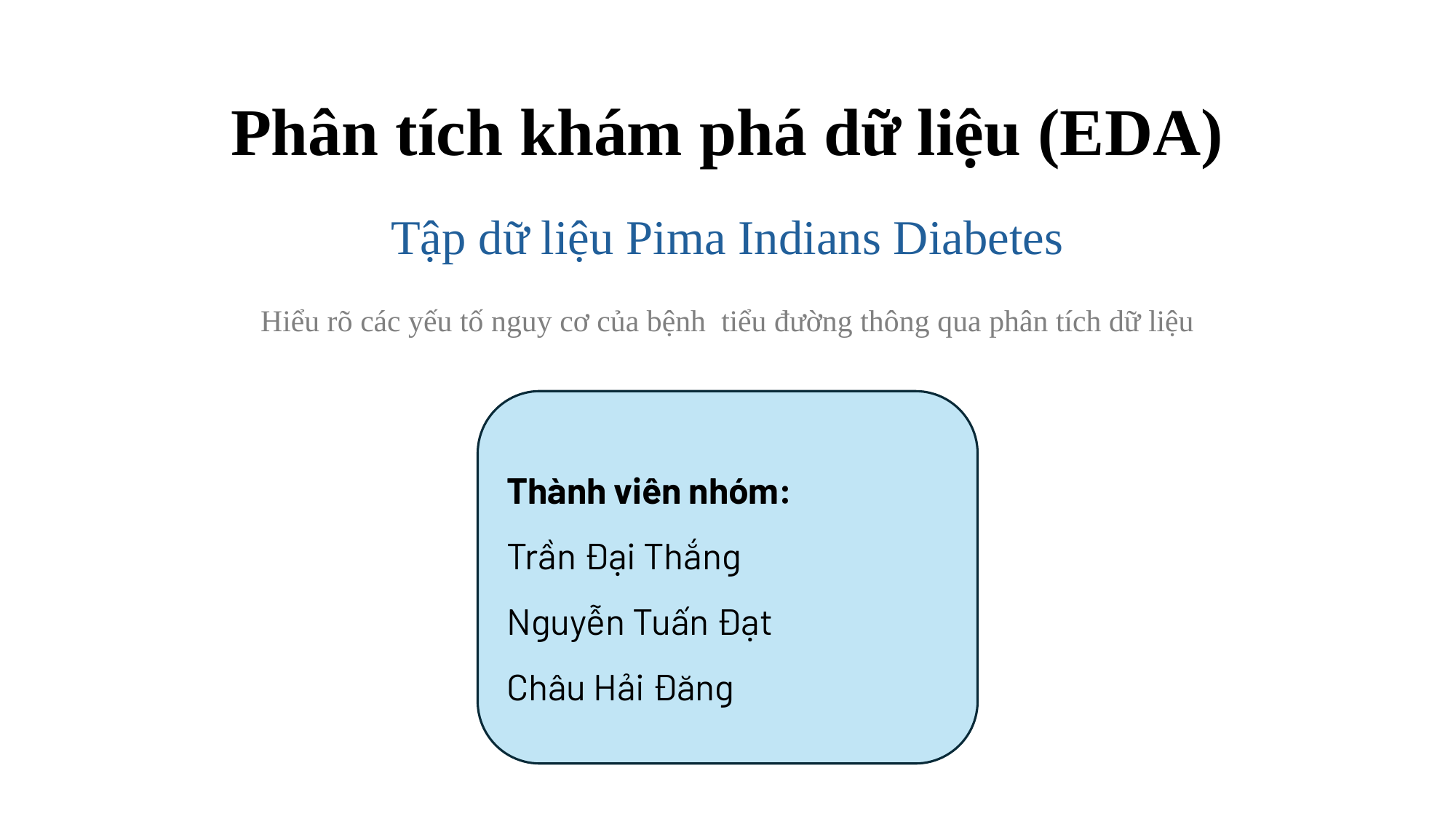

Phân tích khám phá dữ liệu (EDA)
Tập dữ liệu Pima Indians Diabetes
Hiểu rõ các yếu tố nguy cơ của bệnh  tiểu đường thông qua phân tích dữ liệu
Thành viên nhóm:
Trần Đại Thắng
Nguyễn Tuấn Đạt
Châu Hải Đăng